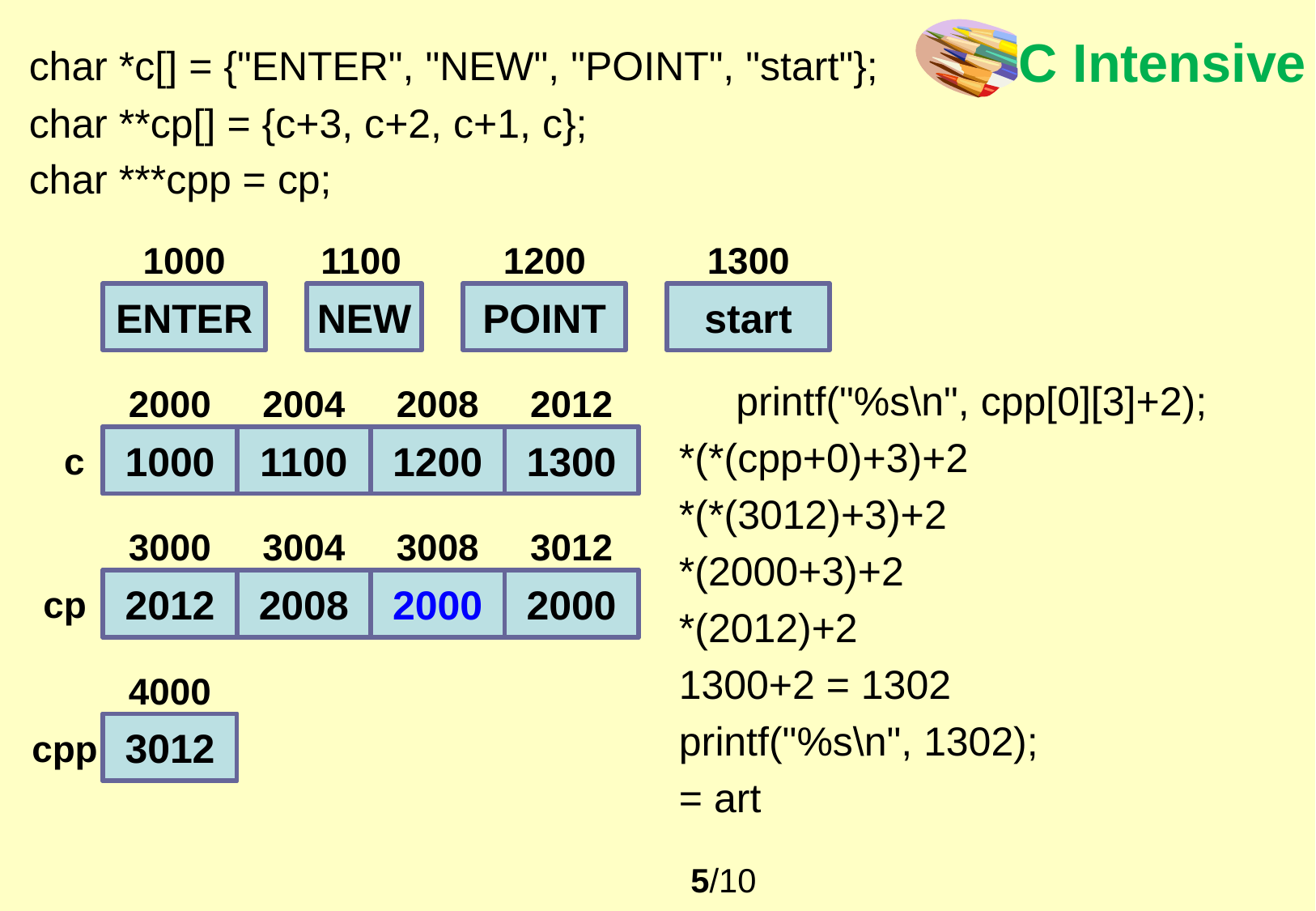

char *c[] = {"ENTER", "NEW", "POINT", "start"};
char **cp[] = {c+3, c+2, c+1, c};
char ***cpp = cp;
1000
1100
1200
1300
ENTER
NEW
POINT
start
printf("%s\n", cpp[0][3]+2);
*(*(cpp+0)+3)+2
*(*(3012)+3)+2
*(2000+3)+2
*(2012)+2
1300+2 = 1302
printf("%s\n", 1302);
= art
2000
2004
2008
2012

1000
1100
1200
1300
c
3000
3004
3008
3012

2012
2008
2000
2000
cp
4000

3012
cpp